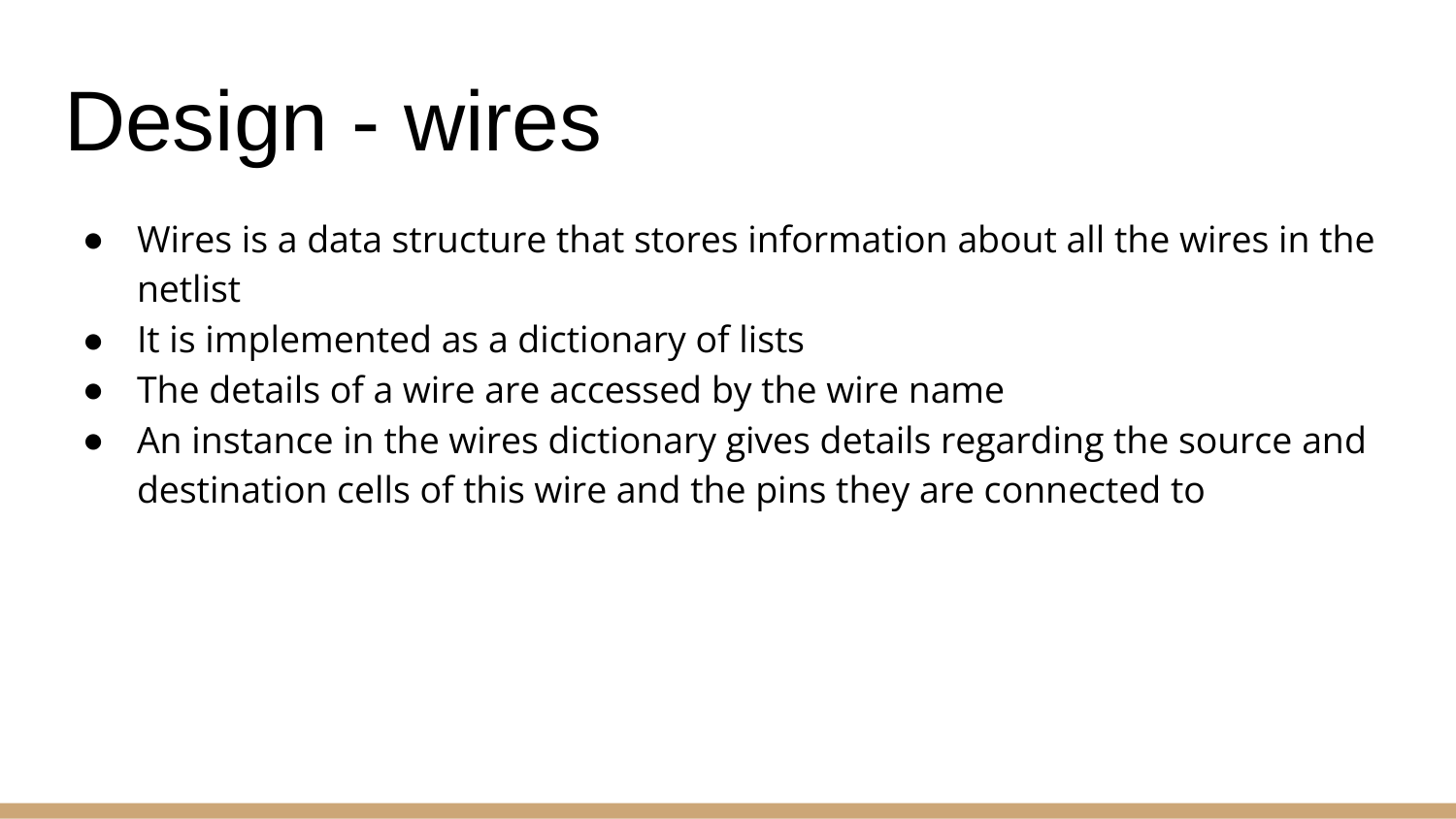

# Design - wires
Wires is a data structure that stores information about all the wires in the netlist
It is implemented as a dictionary of lists
The details of a wire are accessed by the wire name
An instance in the wires dictionary gives details regarding the source and destination cells of this wire and the pins they are connected to